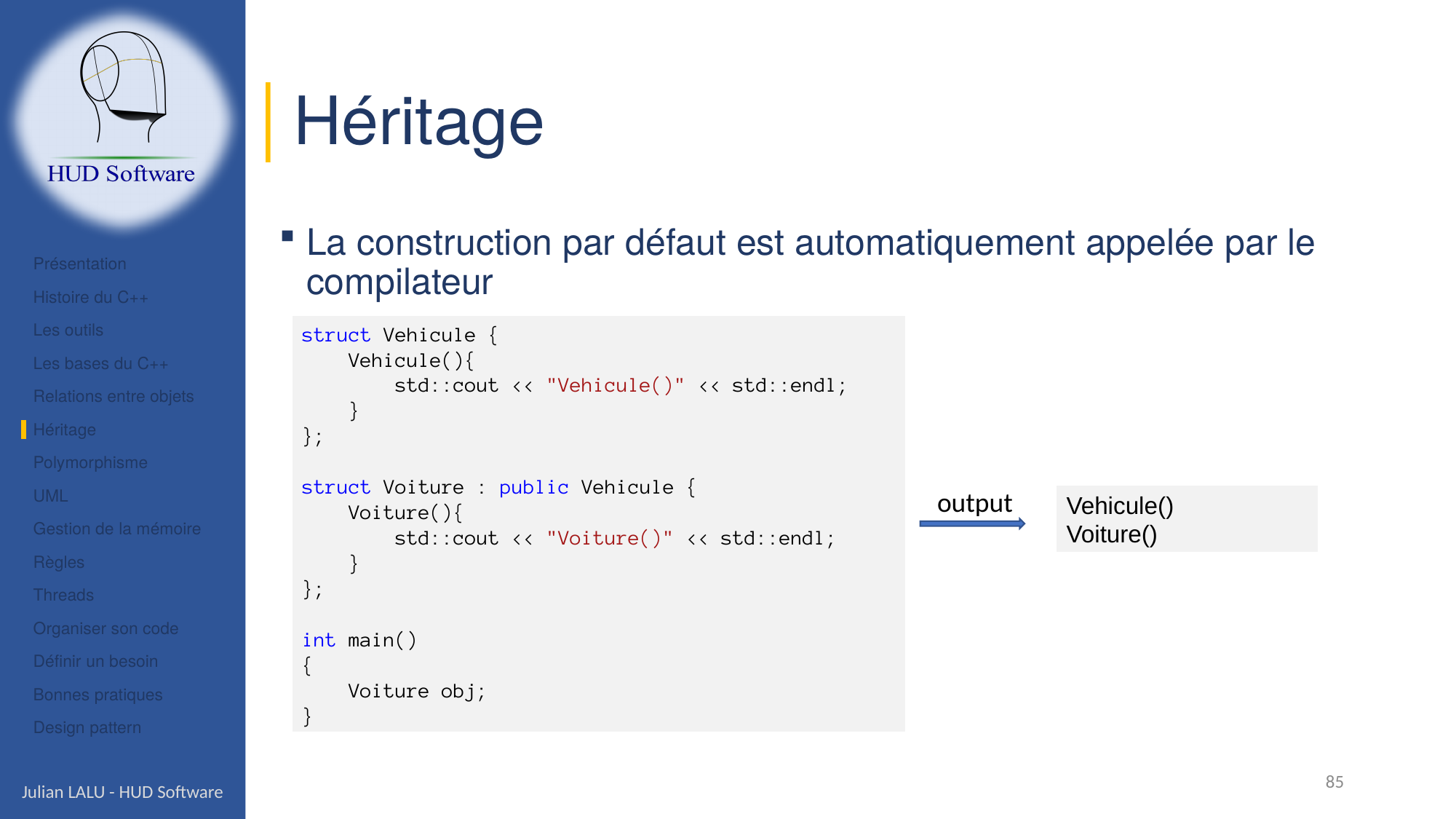

# Héritage
La construction par défaut est automatiquement appelée par le compilateur

Présentation
Histoire du C++
Les outils
Les bases du C++
Relations entre objets
Héritage
Polymorphisme
UML
Gestion de la mémoire
Règles
Threads
Organiser son code
Définir un besoin
Bonnes pratiques
Design pattern
struct Vehicule {
    Vehicule(){
        std::cout << "Vehicule()" << std::endl;
    }
};
struct Voiture : public Vehicule {
    Voiture(){
        std::cout << "Voiture()" << std::endl;
    }
};
int main()
{
    Voiture obj;
}
output

Vehicule()
Voiture()
85